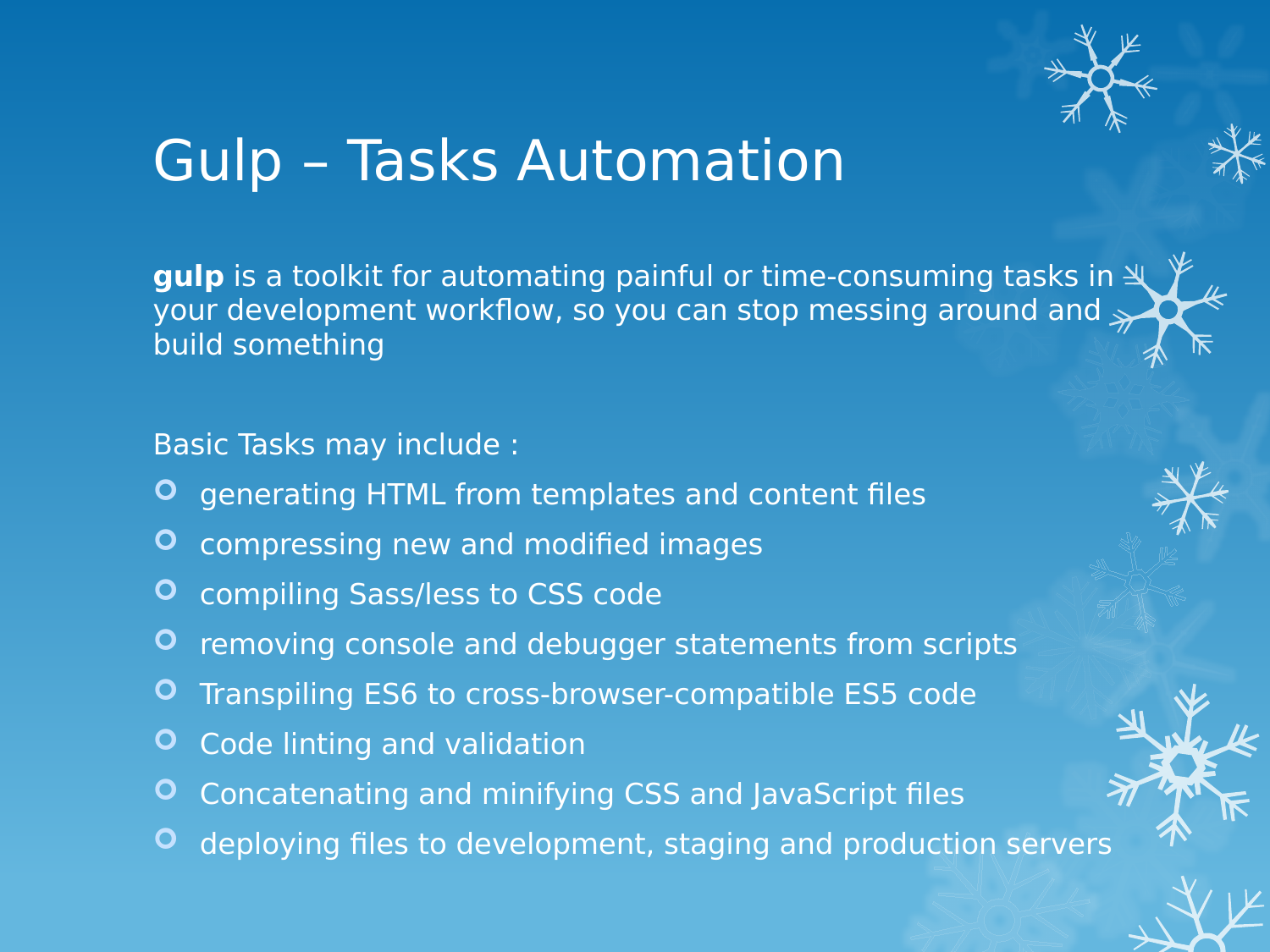

# Gulp – Tasks Automation
gulp is a toolkit for automating painful or time-consuming tasks in your development workflow, so you can stop messing around and build something

Basic Tasks may include :
generating HTML from templates and content files
compressing new and modified images
compiling Sass/less to CSS code
removing console and debugger statements from scripts
Transpiling ES6 to cross-browser-compatible ES5 code
Code linting and validation
Concatenating and minifying CSS and JavaScript files
deploying files to development, staging and production servers